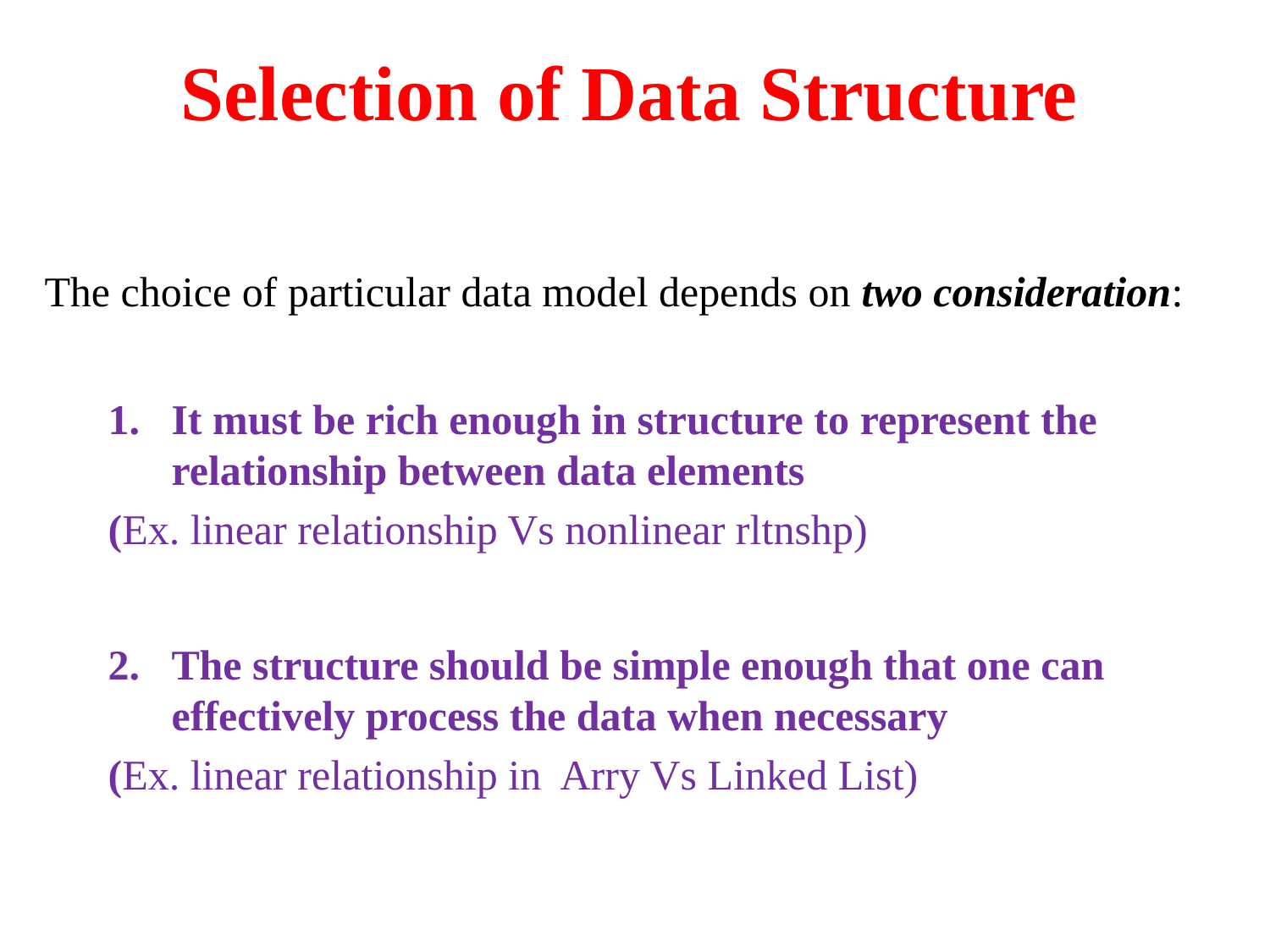

# Selection of Data Structure

The choice of particular data model depends on two consideration:

It must be rich enough in structure to represent the relationship between data elements
(Ex. linear relationship Vs nonlinear rltnshp)

The structure should be simple enough that one can effectively process the data when necessary
(Ex. linear relationship in  Arry Vs Linked List)